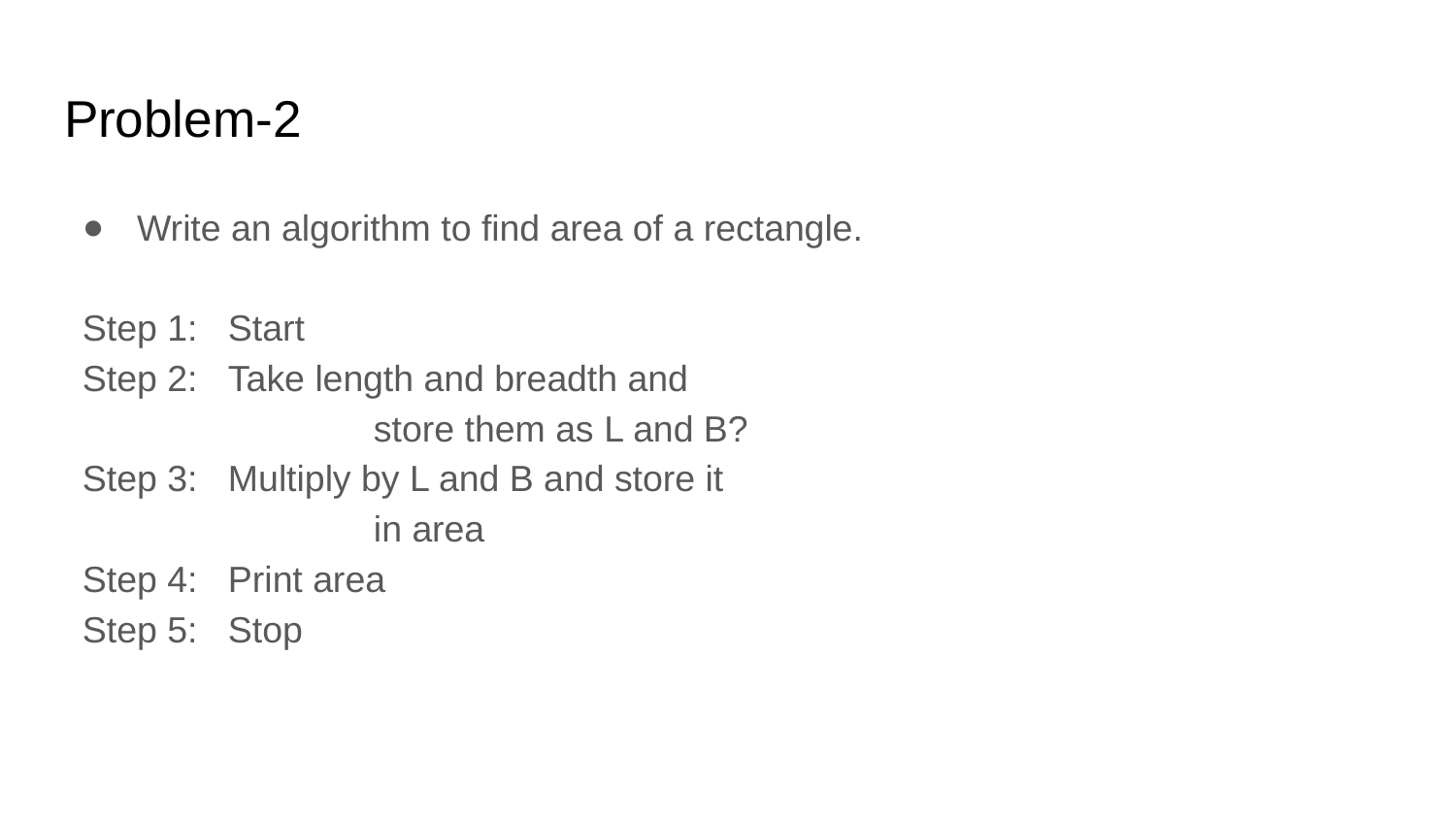

# Problem-2
Write an algorithm to find area of a rectangle.

Step 1:	Start
Step 2:	Take length and breadth and
		store them as L and B?
Step 3:	Multiply by L and B and store it
		in area
Step 4:	Print area
Step 5:	Stop